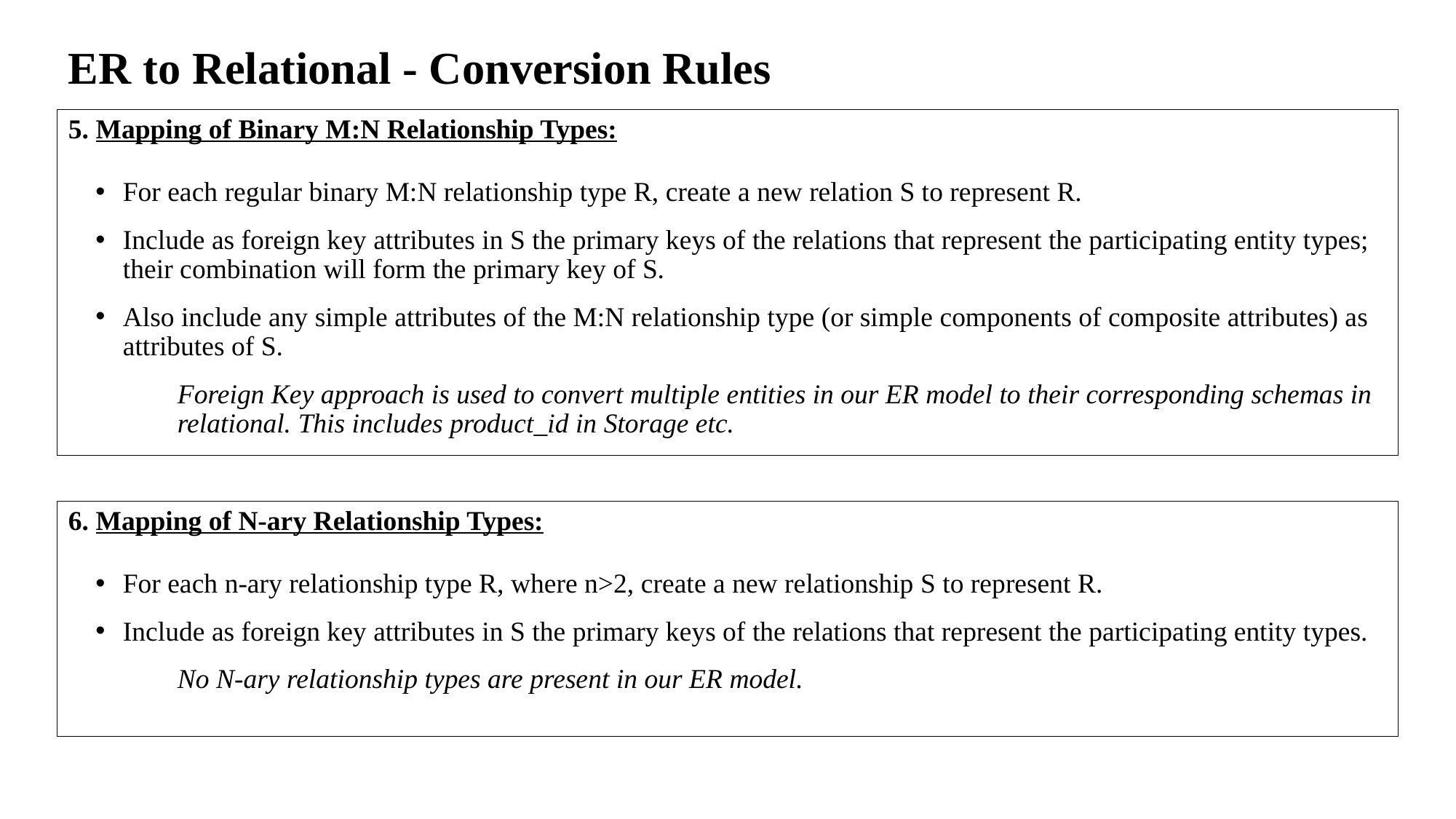

# ER to Relational - Conversion Rules
5. Mapping of Binary M:N Relationship Types:
For each regular binary M:N relationship type R, create a new relation S to represent R.
Include as foreign key attributes in S the primary keys of the relations that represent the participating entity types; their combination will form the primary key of S.
Also include any simple attributes of the M:N relationship type (or simple components of composite attributes) as attributes of S.
	Foreign Key approach is used to convert multiple entities in our ER model to their corresponding schemas in 	relational. This includes product_id in Storage etc.
6. Mapping of N-ary Relationship Types:
For each n-ary relationship type R, where n>2, create a new relationship S to represent R.
Include as foreign key attributes in S the primary keys of the relations that represent the participating entity types.
	No N-ary relationship types are present in our ER model.